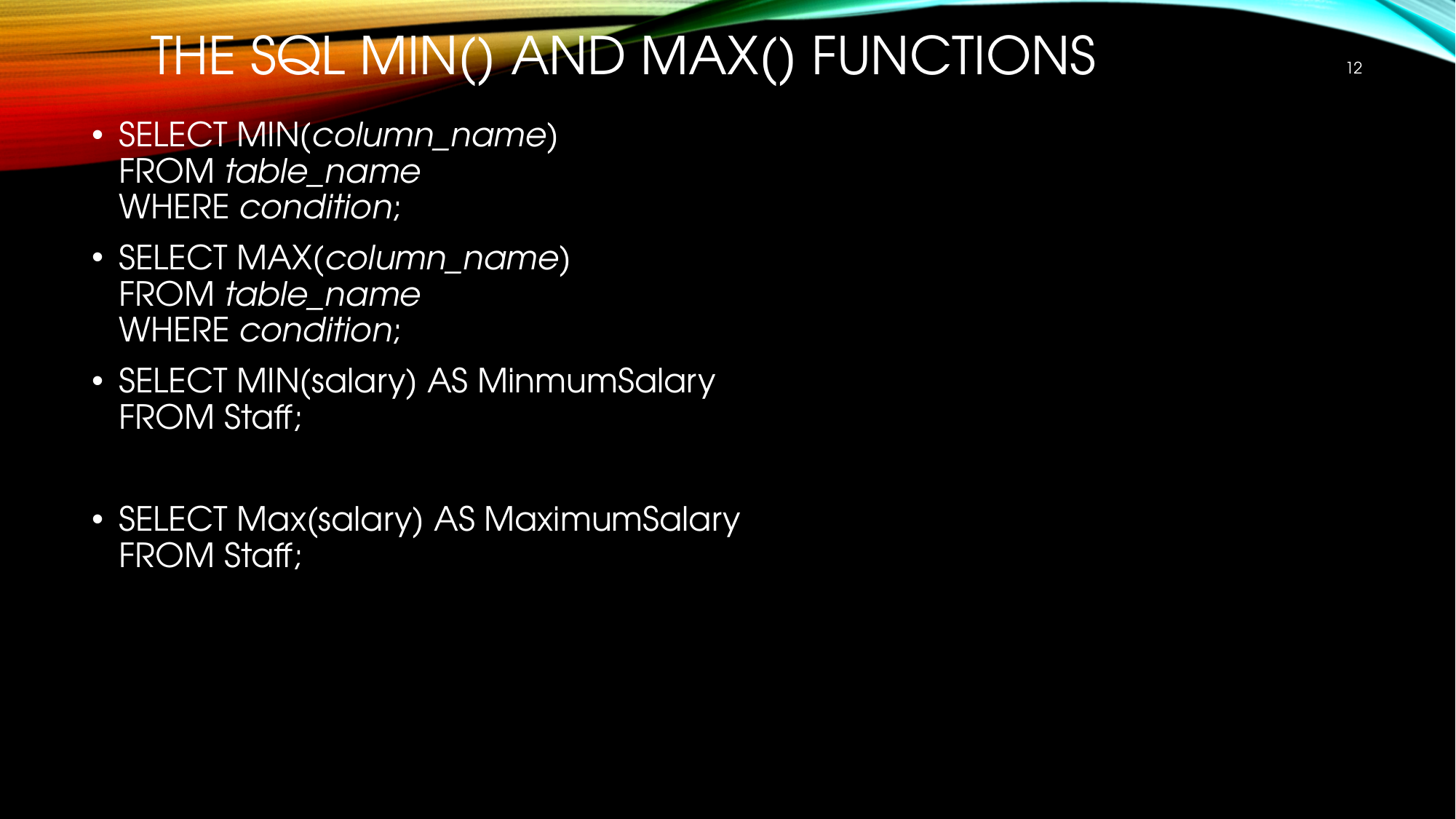

# The SQL MIN() and MAX() Functions
12
SELECT MIN(column_name)
FROM table_name
WHERE condition;
SELECT MAX(column_name)
FROM table_name
WHERE condition;
SELECT MIN(salary) AS MinmumSalary
FROM Staff;

SELECT Max(salary) AS MaximumSalary
FROM Staff;